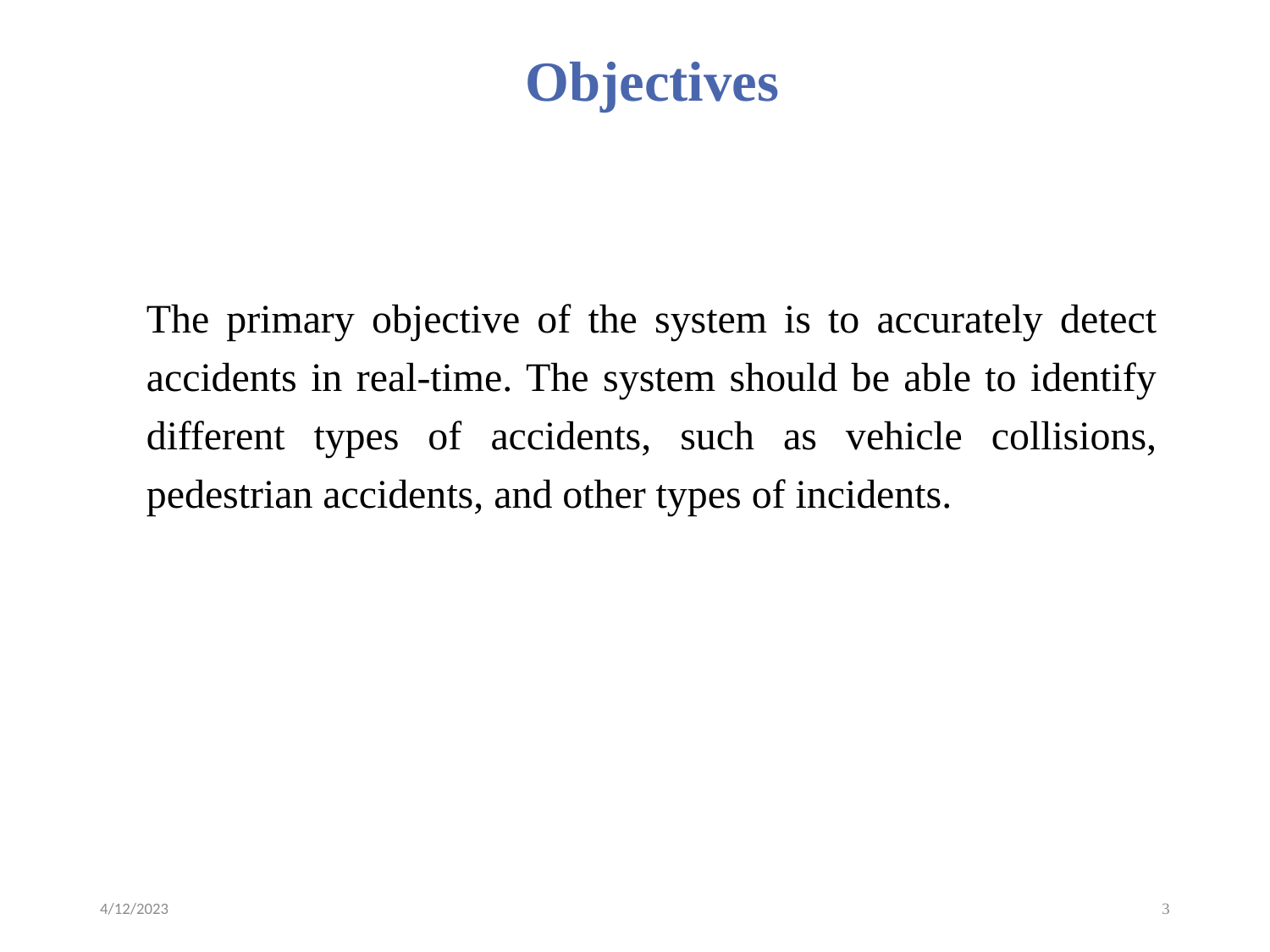

# Objectives
The primary objective of the system is to accurately detect accidents in real-time. The system should be able to identify different types of accidents, such as vehicle collisions, pedestrian accidents, and other types of incidents.

4/12/2023
3